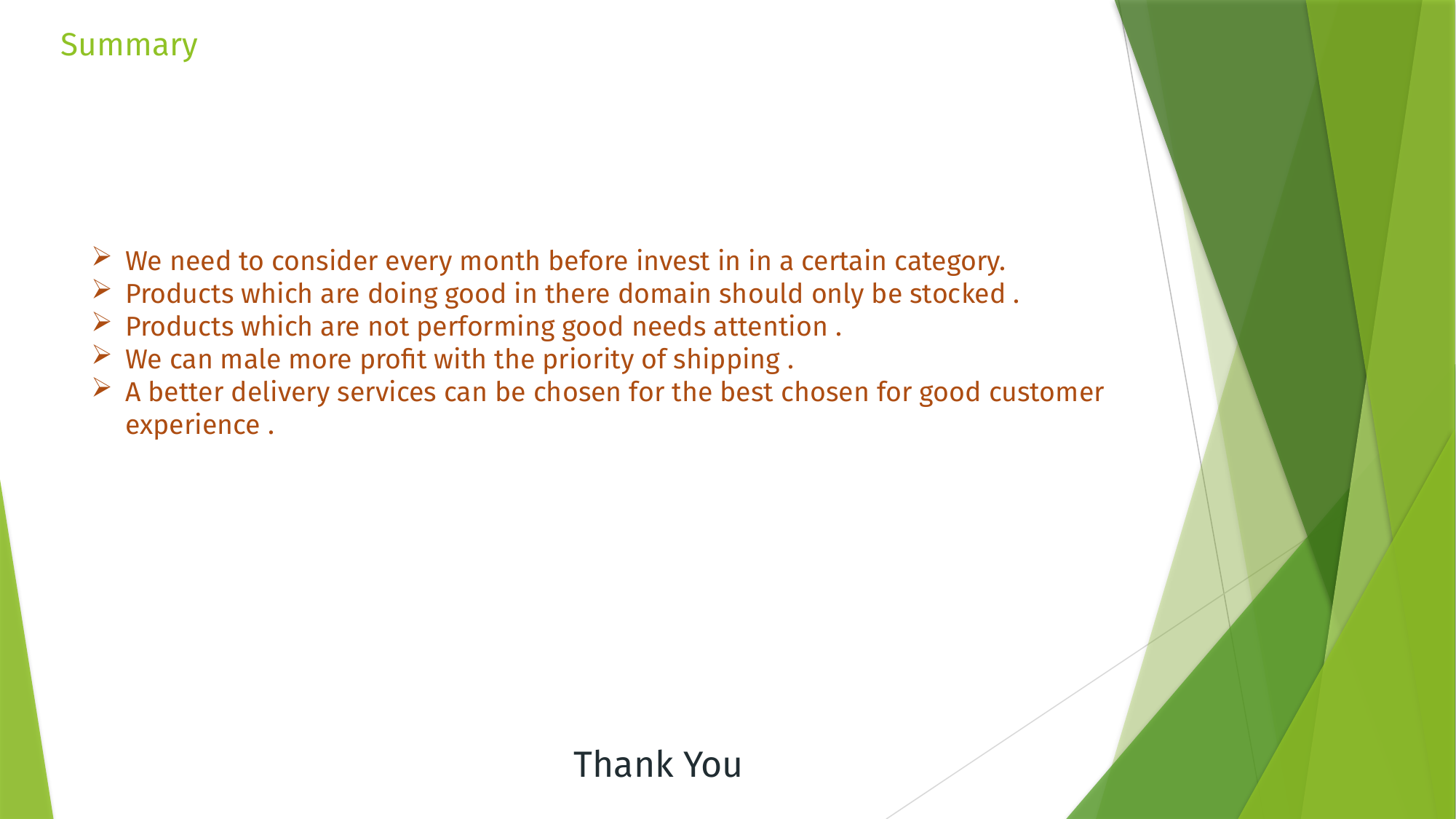

# Summary
We need to consider every month before invest in in a certain category.
Products which are doing good in there domain should only be stocked .
Products which are not performing good needs attention .
We can male more profit with the priority of shipping .
A better delivery services can be chosen for the best chosen for good customer experience .
Thank You